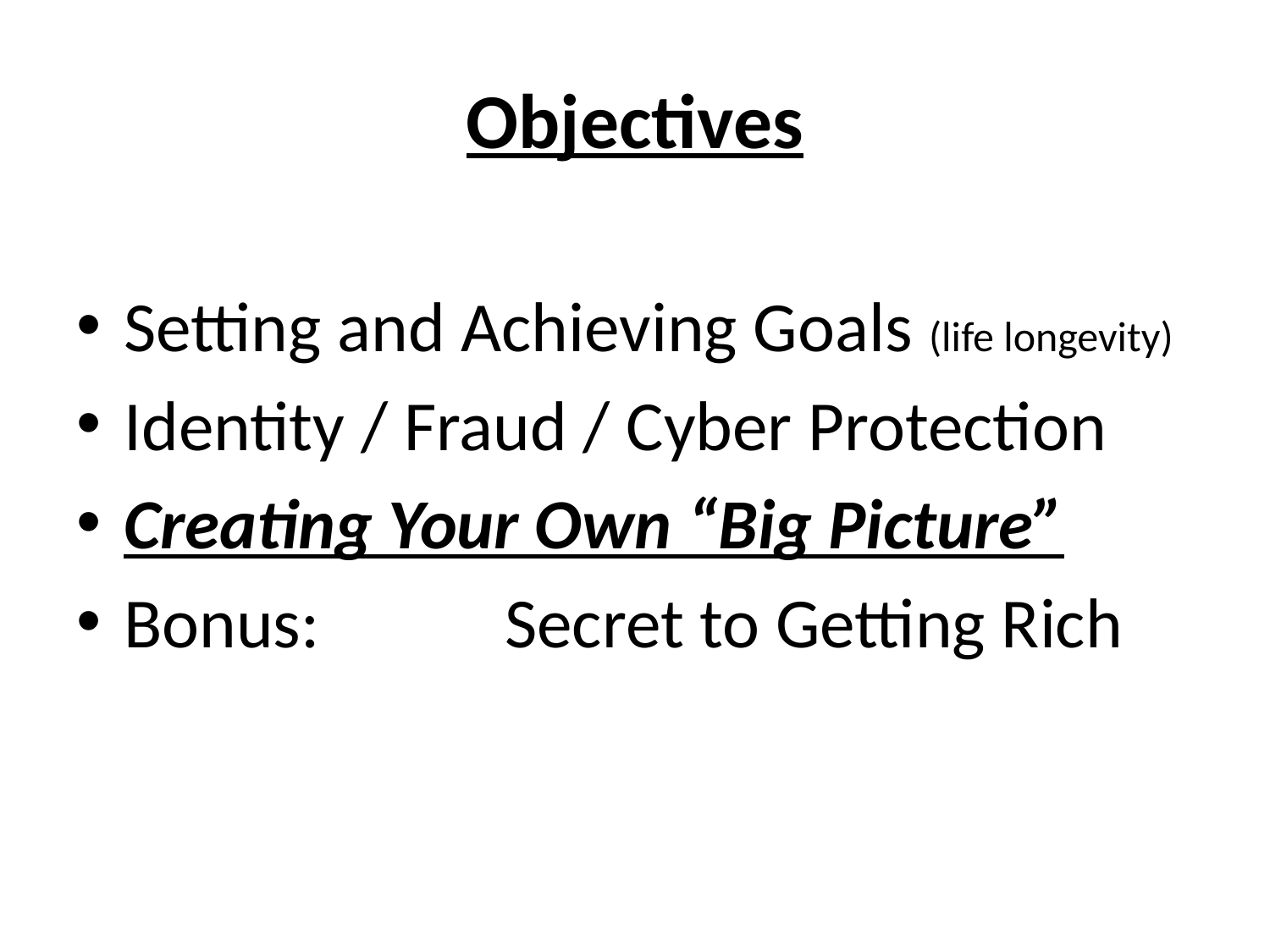

# Objectives
Setting and Achieving Goals (life longevity)
Identity / Fraud / Cyber Protection
Creating Your Own “Big Picture”
Bonus:		Secret to Getting Rich